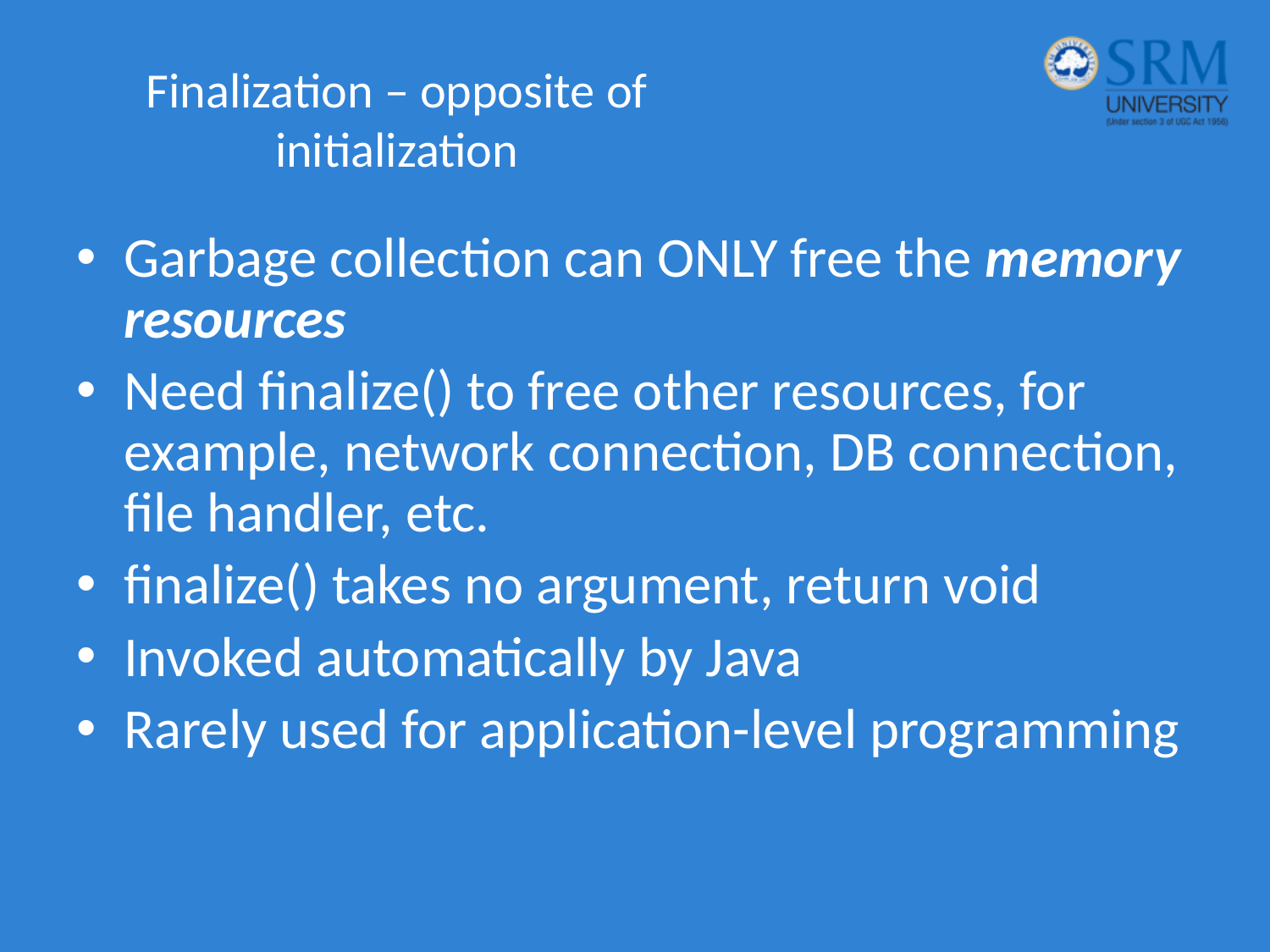

# Finalization – opposite of initialization
Garbage collection can ONLY free the memory resources
Need finalize() to free other resources, for example, network connection, DB connection, file handler, etc.
finalize() takes no argument, return void
Invoked automatically by Java
Rarely used for application-level programming